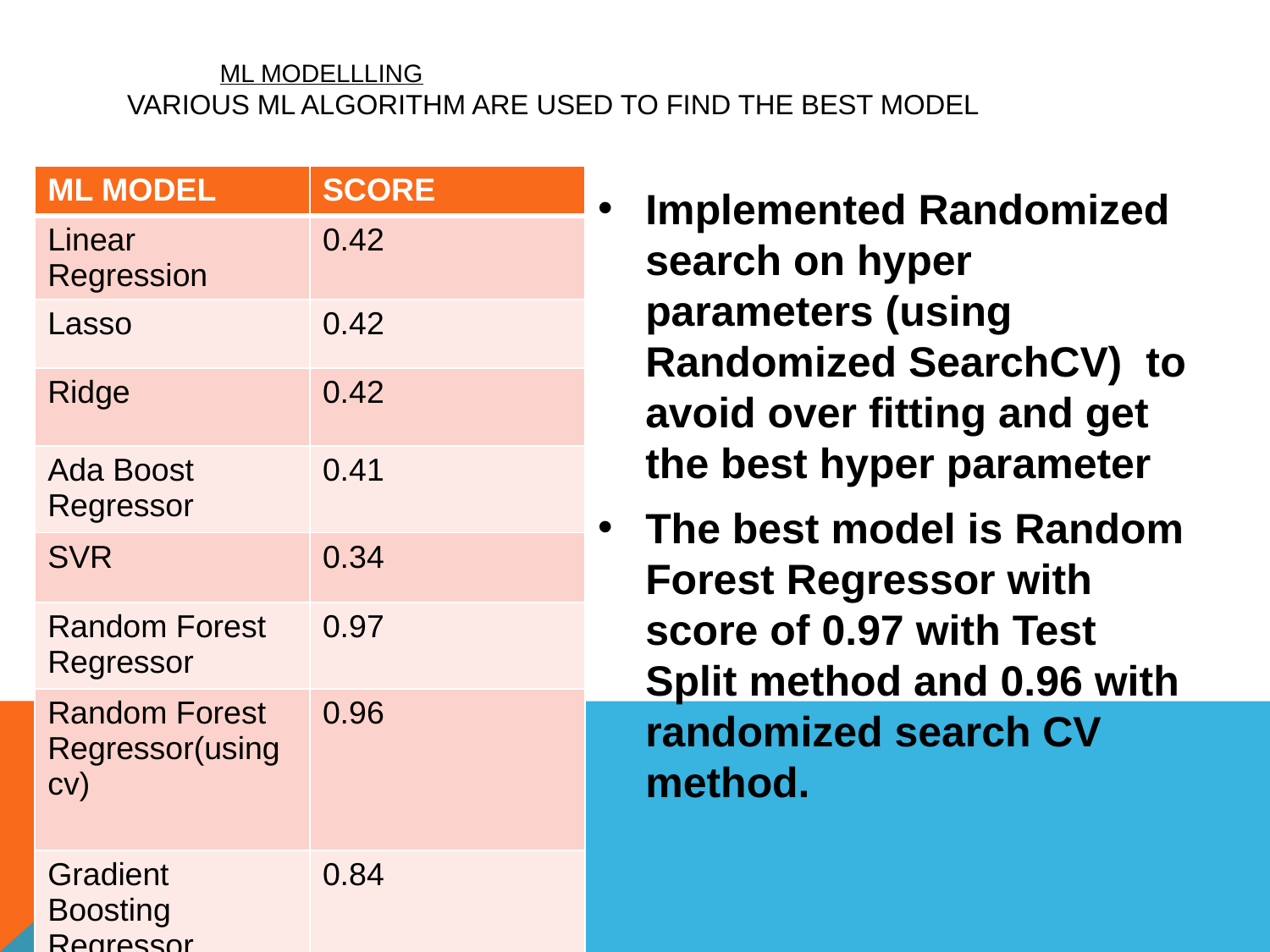

# ML MODELLLING Various ML algorithm are used to find the best model
| ML MODEL | SCORE |
| --- | --- |
| Linear Regression | 0.42 |
| Lasso | 0.42 |
| Ridge | 0.42 |
| Ada Boost Regressor | 0.41 |
| SVR | 0.34 |
| Random Forest Regressor | 0.97 |
| Random Forest Regressor(using cv) | 0.96 |
| Gradient Boosting Regressor | 0.84 |
Implemented Randomized search on hyper parameters (using Randomized SearchCV)  to avoid over fitting and get the best hyper parameter
The best model is Random Forest Regressor with score of 0.97 with Test Split method and 0.96 with randomized search CV method.